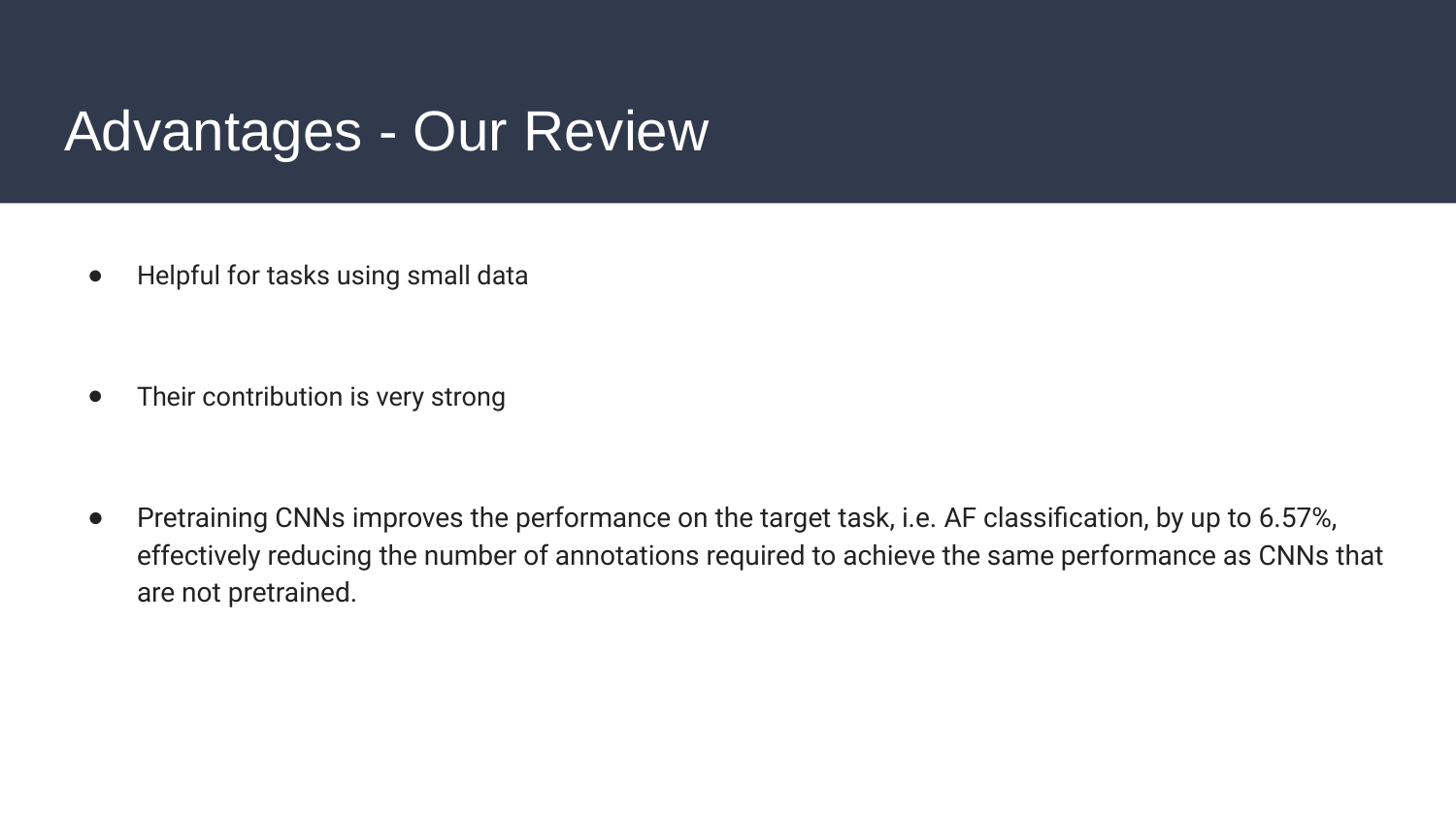

# Advantages - Our Review
Helpful for tasks using small data

Their contribution is very strong

Pretraining CNNs improves the performance on the target task, i.e. AF classification, by up to 6.57%, effectively reducing the number of annotations required to achieve the same performance as CNNs that are not pretrained.